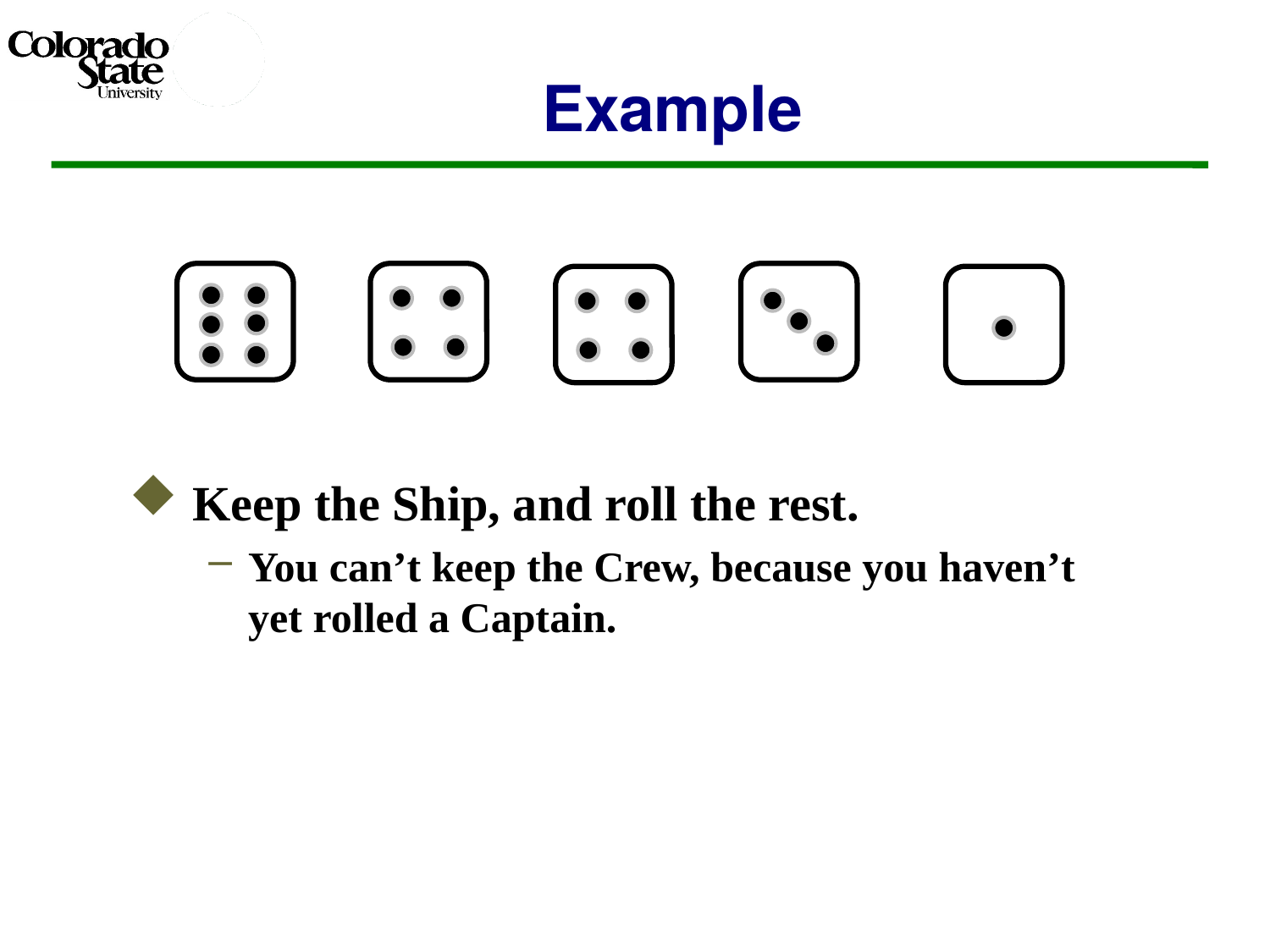

# Example

Keep the Ship, and roll the rest.
You can’t keep the Crew, because you haven’t yet rolled a Captain.